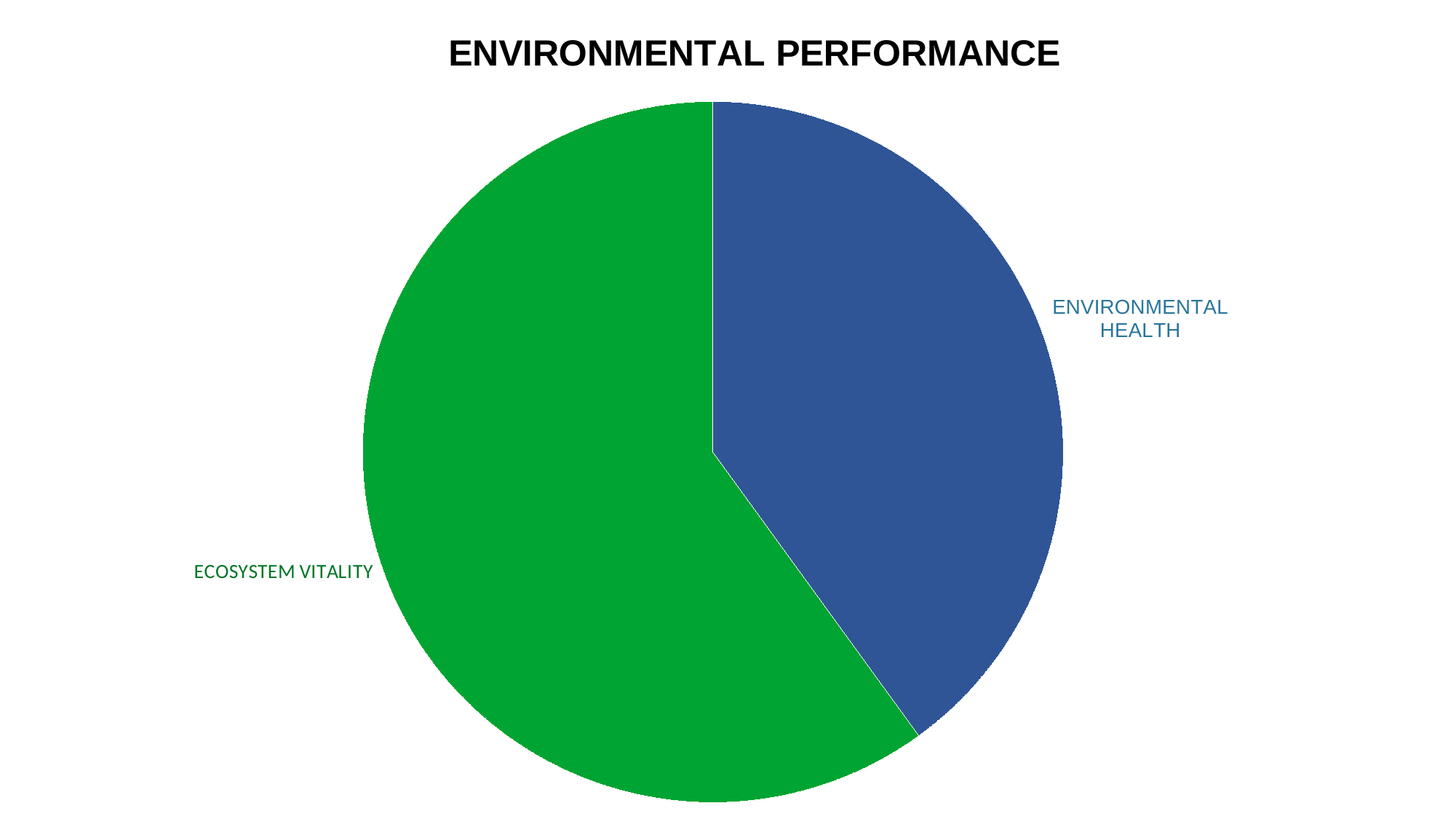

### Chart: ENVIRONMENTAL PERFORMANCE

| Category | ENVIRONMENTAL PERFORMANCE |
|---|---|
| ENVIRONMENTAL HEALTH | 0.4 |
| ECOSYSTEM VIABILITY | 0.6 |